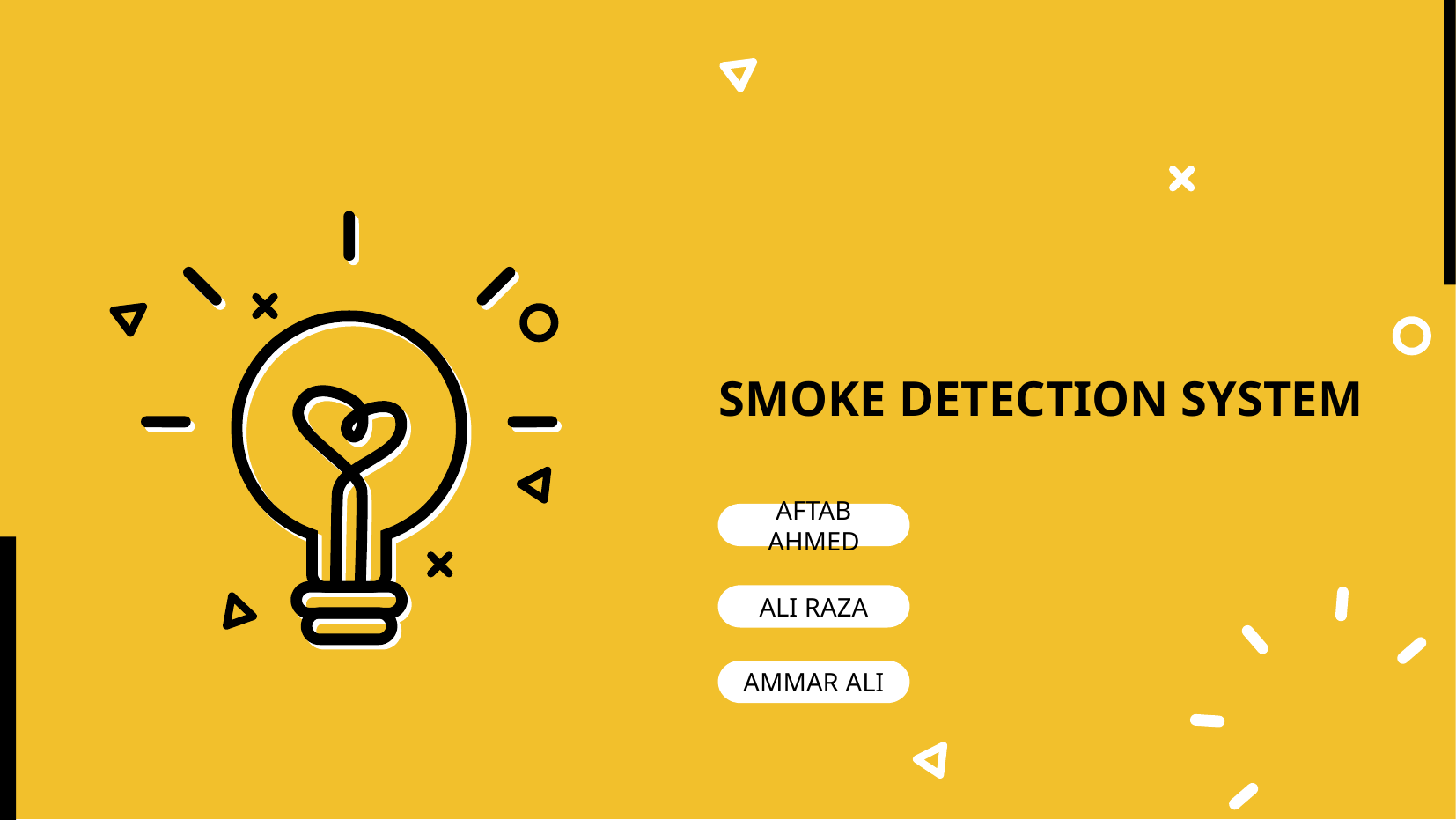

# SMOKE DETECTION SYSTEM
AFTAB AHMED
ALI RAZA
AMMAR ALI